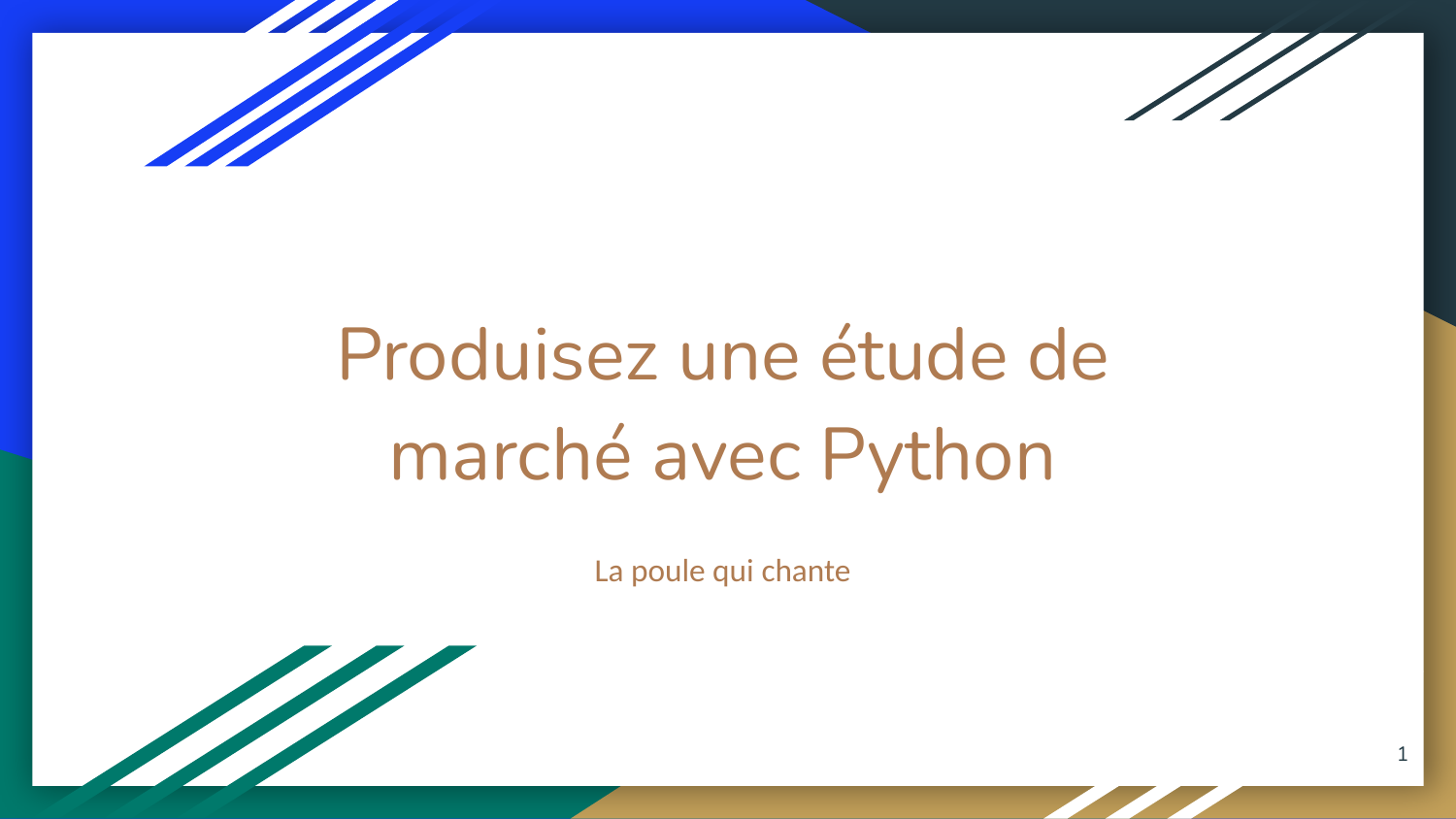

# Produisez une étude de marché avec Python
La poule qui chante
1